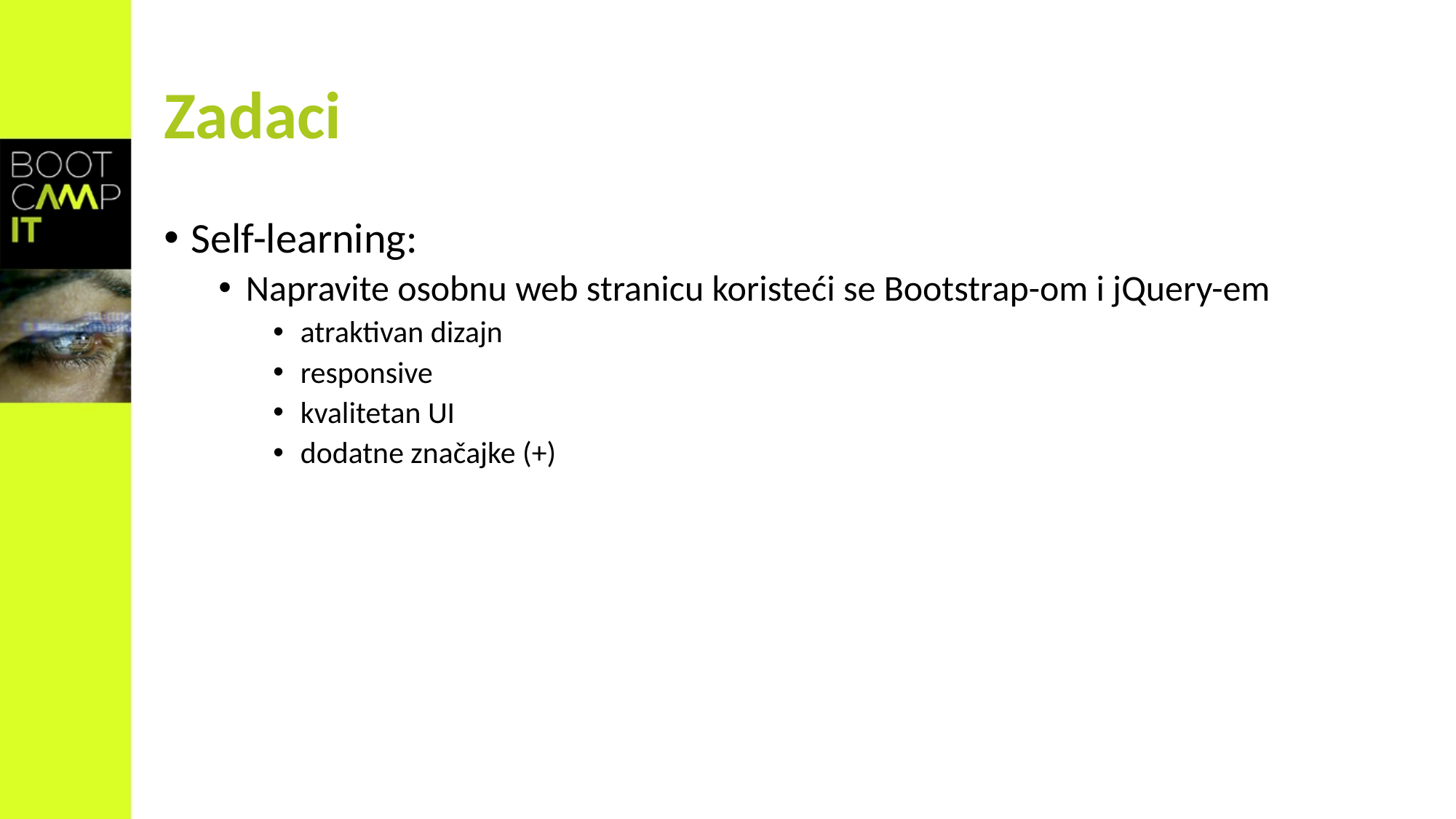

# Zadaci
Self-learning:
Napravite osobnu web stranicu koristeći se Bootstrap-om i jQuery-em
atraktivan dizajn
responsive
kvalitetan UI
dodatne značajke (+)